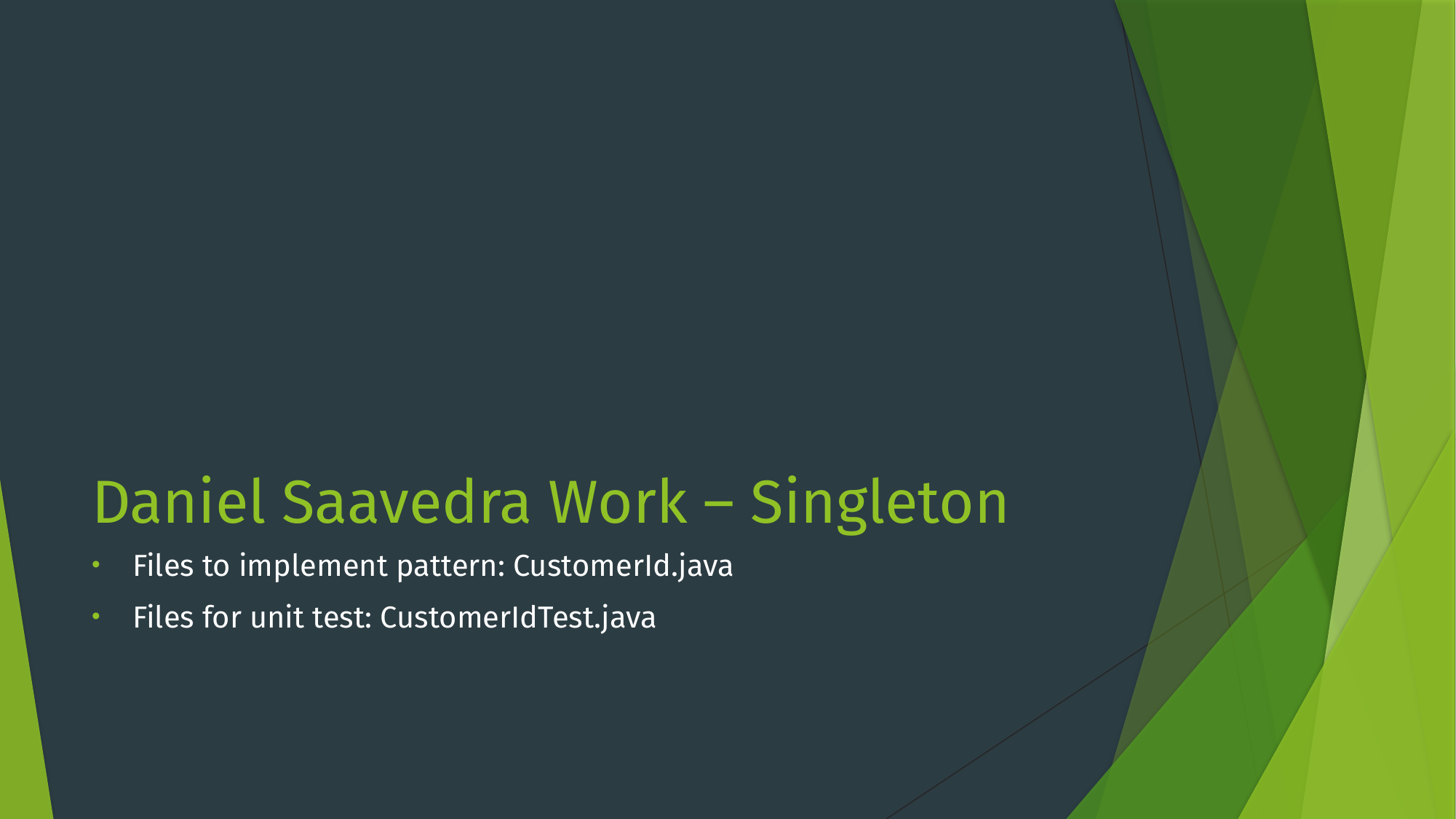

# Daniel Saavedra Work – Singleton
Files to implement pattern: CustomerId.java
Files for unit test: CustomerIdTest.java